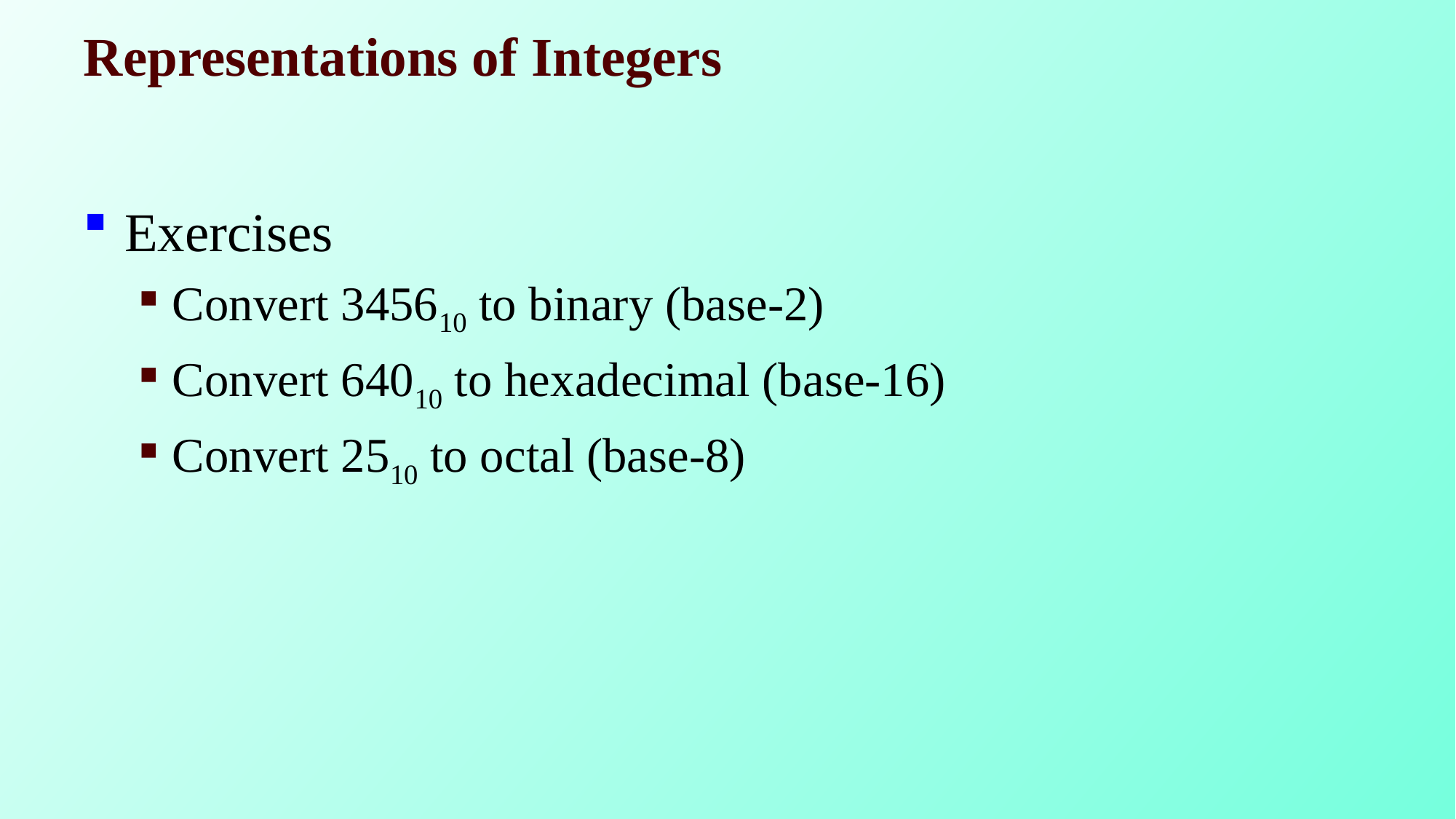

# Representations of Integers
Exercises
Convert 345610 to binary (base-2)
Convert 64010 to hexadecimal (base-16)
Convert 2510 to octal (base-8)